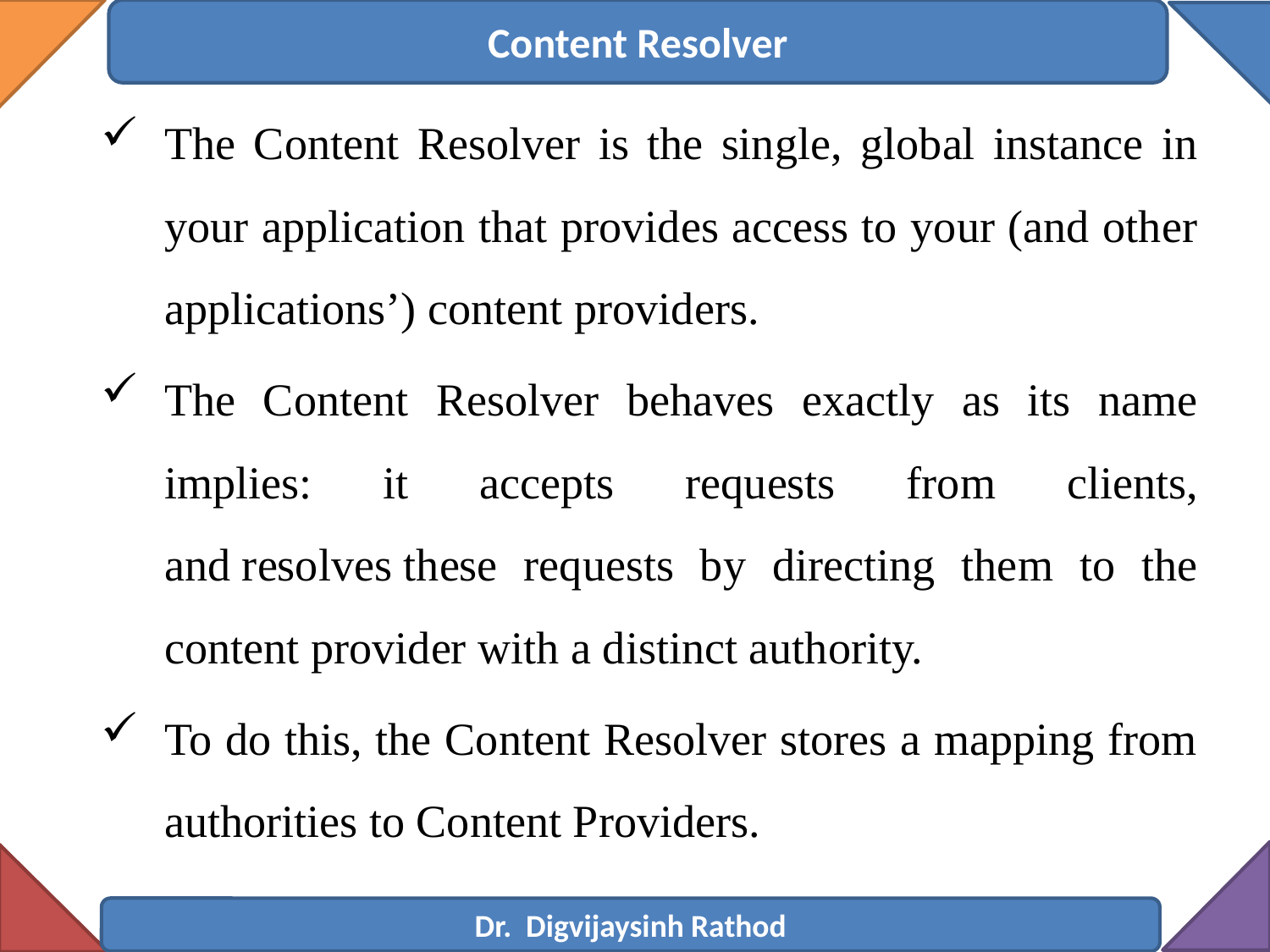

Content Resolver

The Content Resolver is the single, global instance in your application that provides access to your (and other applications’) content providers.
The Content Resolver behaves exactly as its name implies: it accepts requests from clients, and resolves these requests by directing them to the content provider with a distinct authority.
To do this, the Content Resolver stores a mapping from authorities to Content Providers.

Dr.  Digvijaysinh Rathod